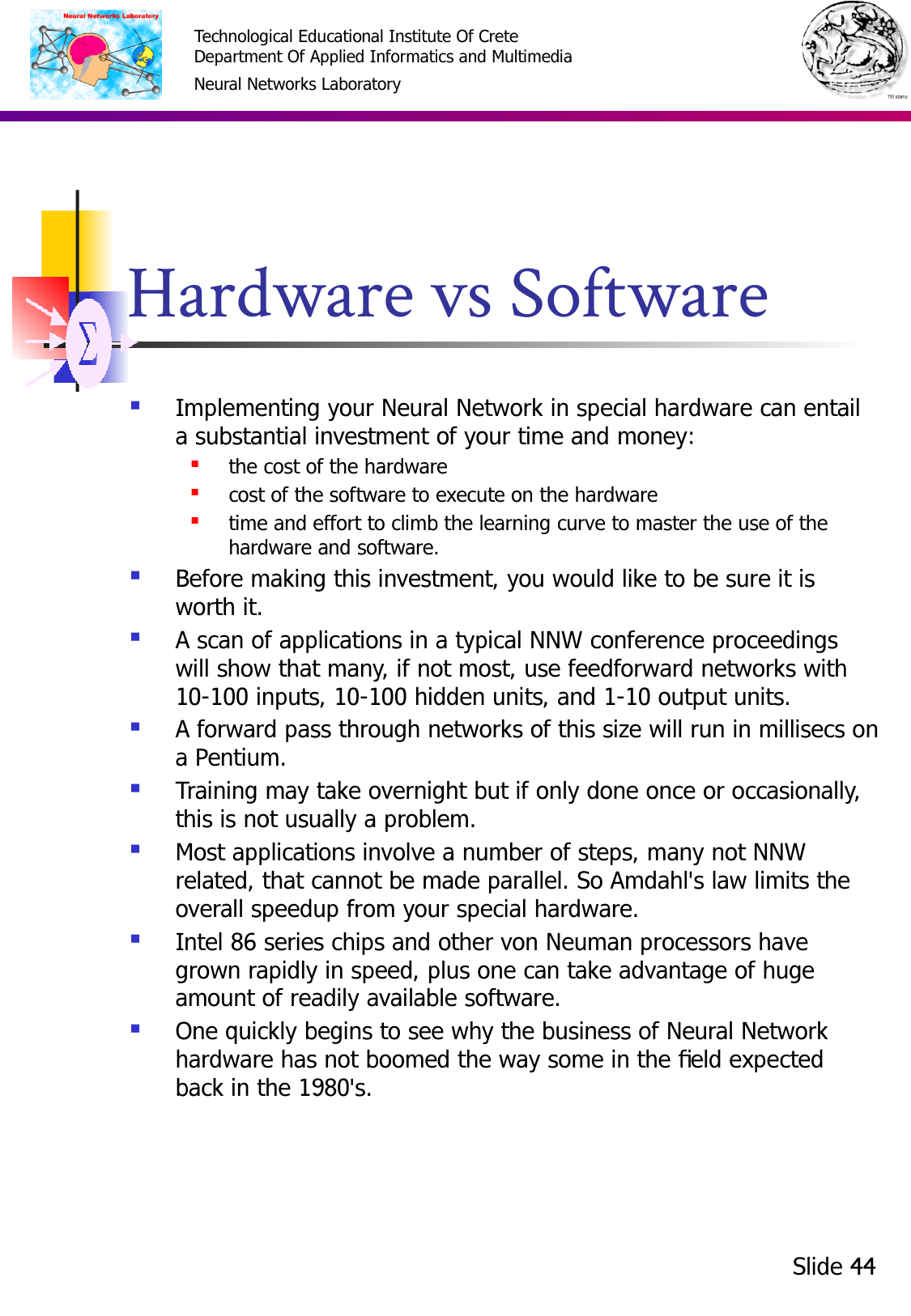

# Hardware vs Software
Implementing your Neural Network in special hardware can entail a substantial investment of your time and money:
the cost of the hardware
cost of the software to execute on the hardware
time and effort to climb the learning curve to master the use of the hardware and software.
Before making this investment, you would like to be sure it is worth it.
A scan of applications in a typical NNW conference proceedings will show that many, if not most, use feedforward networks with 10-100 inputs, 10-100 hidden units, and 1-10 output units.
A forward pass through networks of this size will run in millisecs on a Pentium.
Training may take overnight but if only done once or occasionally, this is not usually a problem.
Most applications involve a number of steps, many not NNW related, that cannot be made parallel. So Amdahl's law limits the overall speedup from your special hardware.
Intel 86 series chips and other von Neuman processors have grown rapidly in speed, plus one can take advantage of huge amount of readily available software.
One quickly begins to see why the business of Neural Network hardware has not boomed the way some in the field expected back in the 1980's.

Slide 44